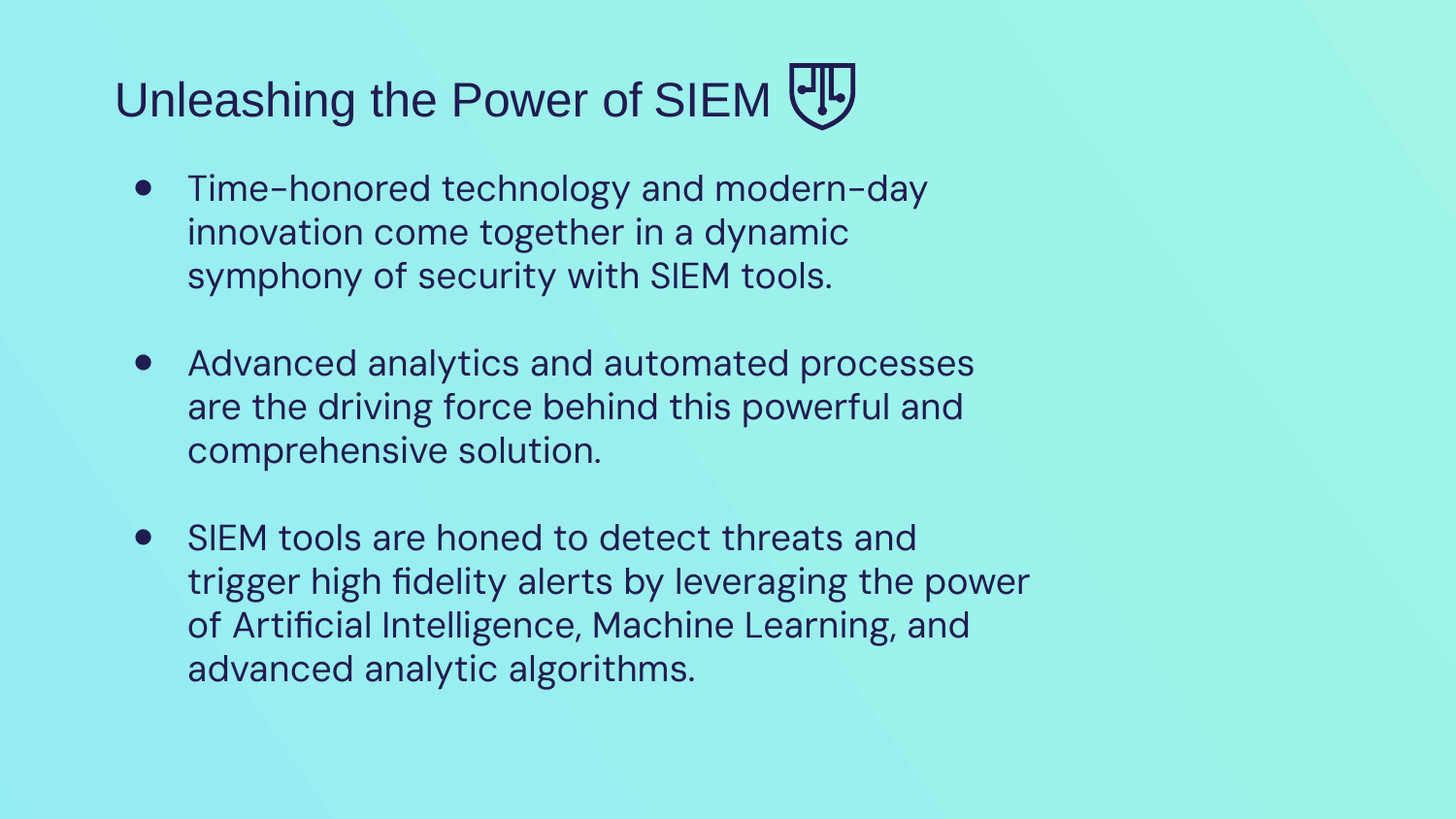

# Unleashing the Power of
SIEM

Time-honored technology and modern-day innovation come together in a dynamic symphony of security with SIEM tools.

Advanced analytics and automated processes are the driving force behind this powerful and comprehensive solution.

SIEM tools are honed to detect threats and trigger high fidelity alerts by leveraging the power of Artificial Intelligence, Machine Learning, and advanced analytic algorithms.